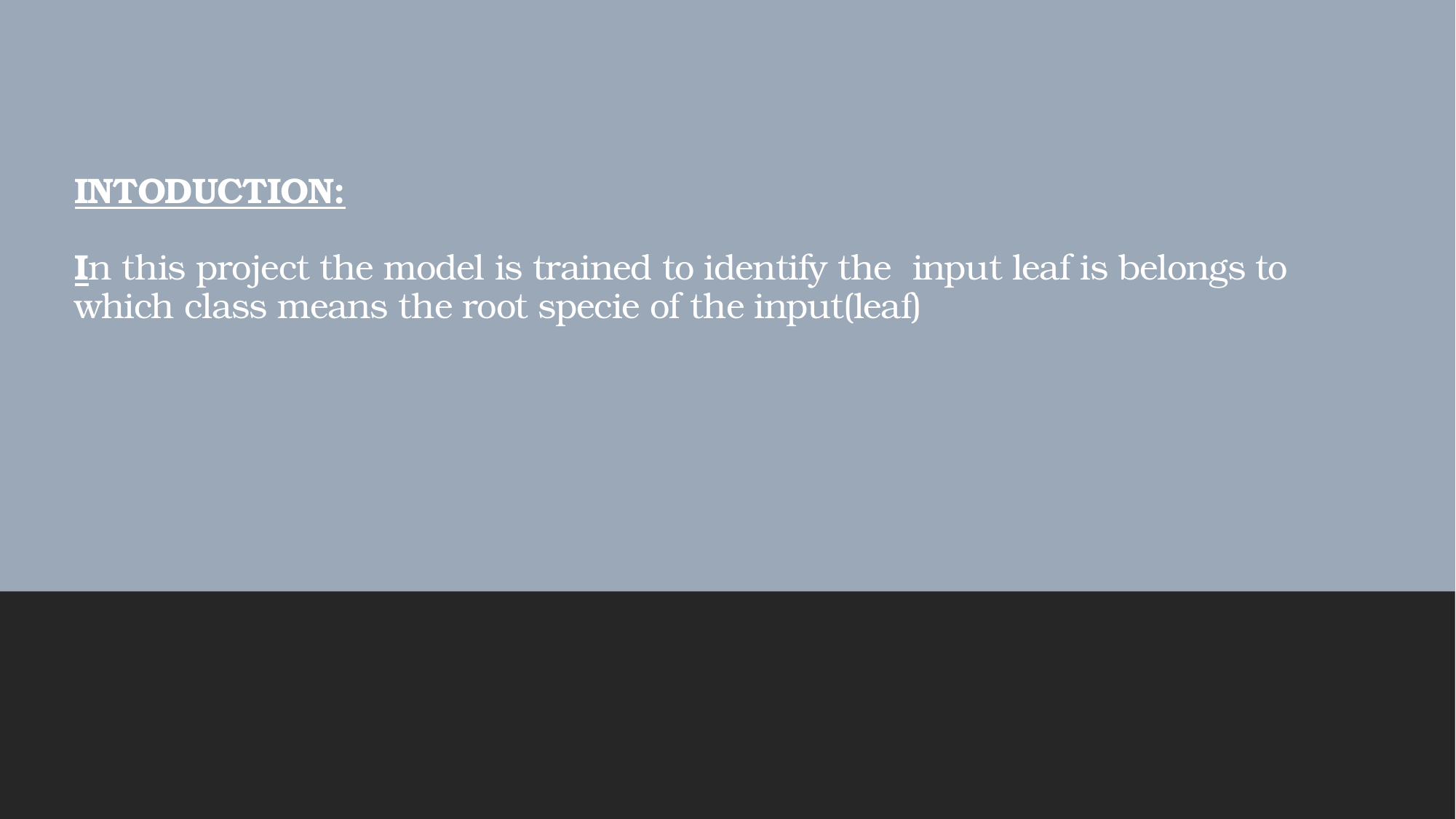

# INTODUCTION: In this project the model is trained to identify the  input leaf is belongs to which class means the root specie of the input(leaf)